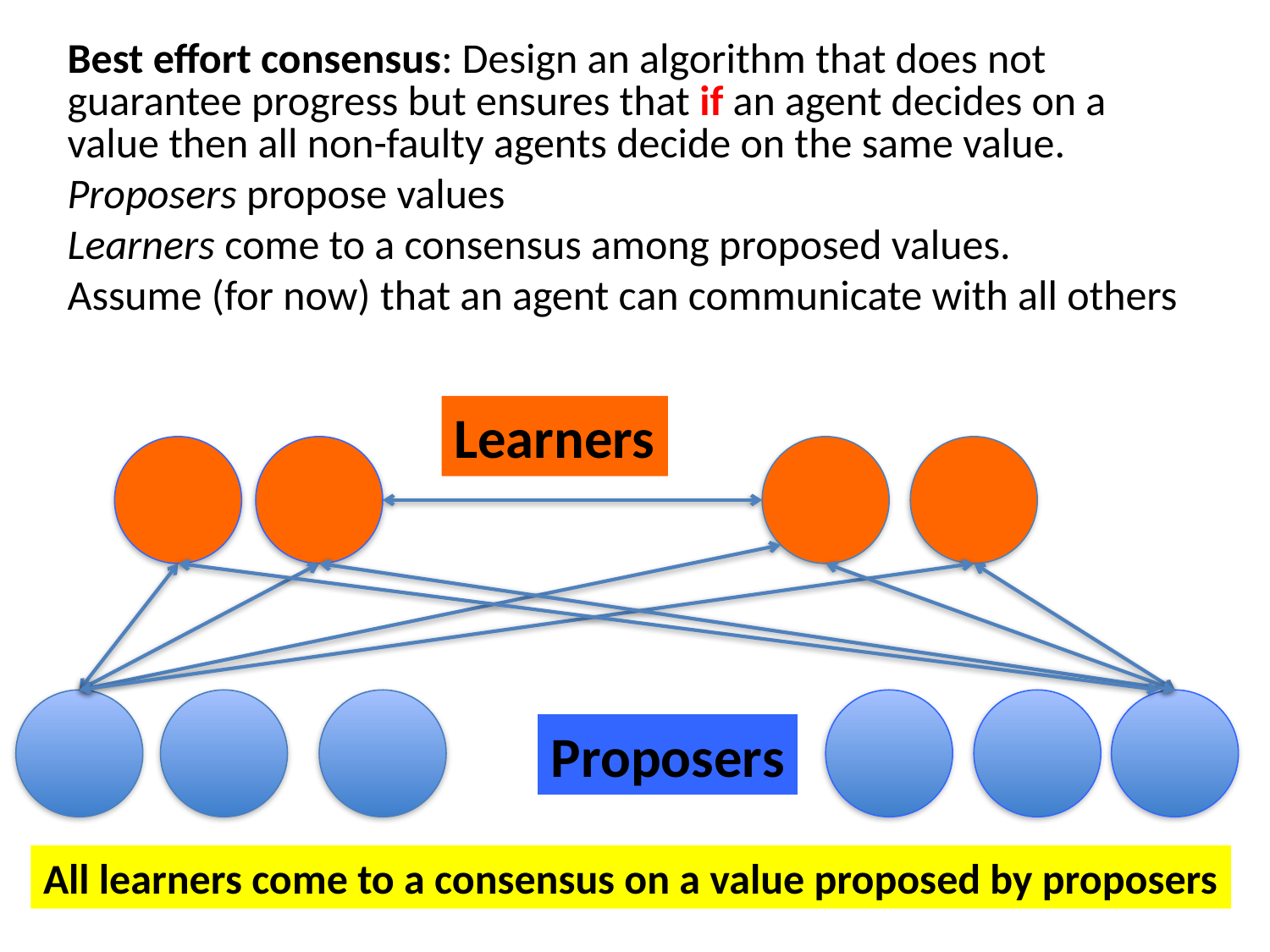

Best effort consensus: Design an algorithm that does not guarantee progress but ensures that if an agent decides on a value then all non-faulty agents decide on the same value.
Proposers propose values
Learners come to a consensus among proposed values.
Assume (for now) that an agent can communicate with all others
Learners

Proposers
All learners come to a consensus on a value proposed by proposers